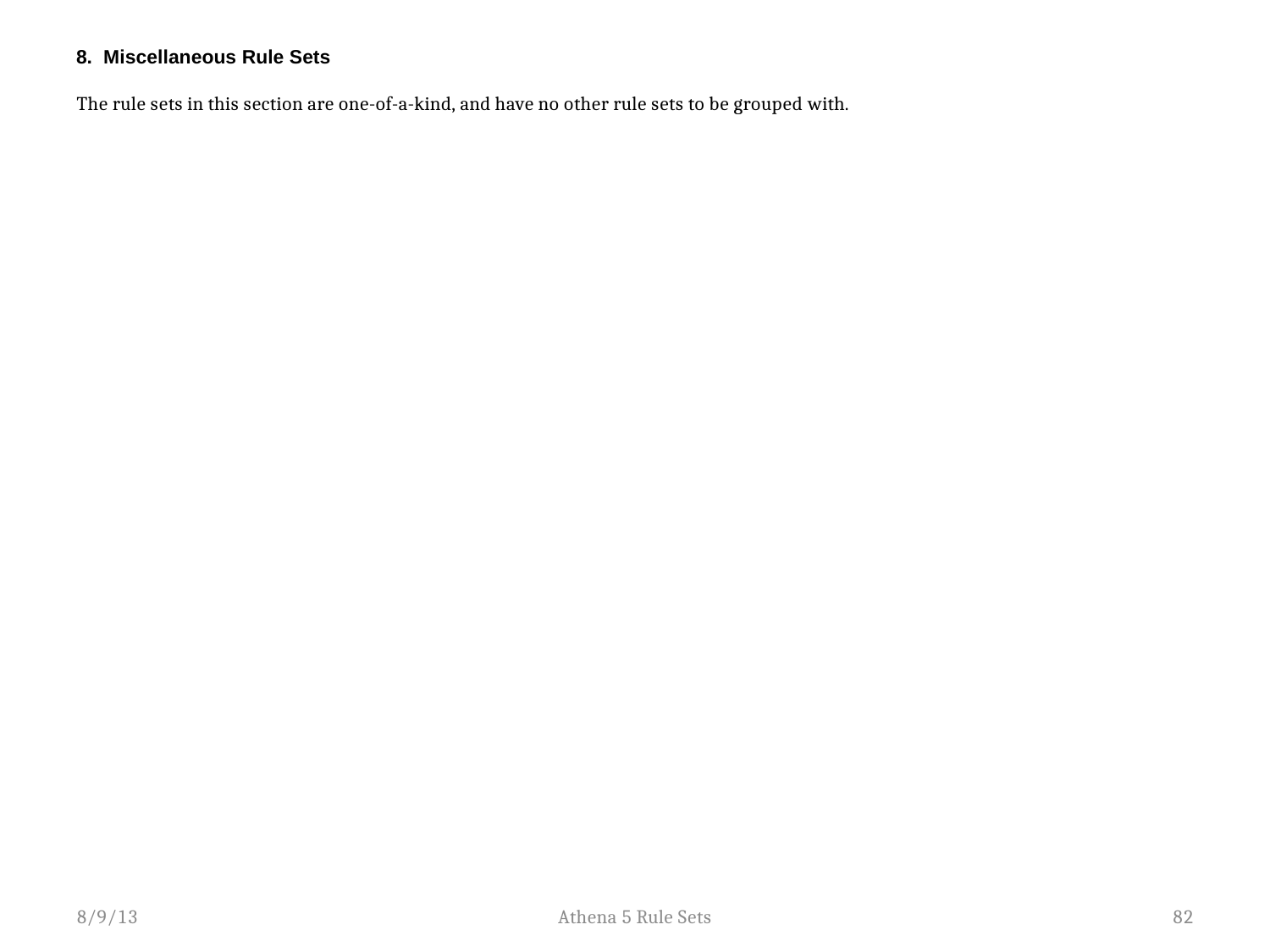

# 8.  Miscellaneous Rule Sets
The rule sets in this section are one-of-a-kind, and have no other rule sets to be grouped with.
8/9/13
Athena 5 Rule Sets
82